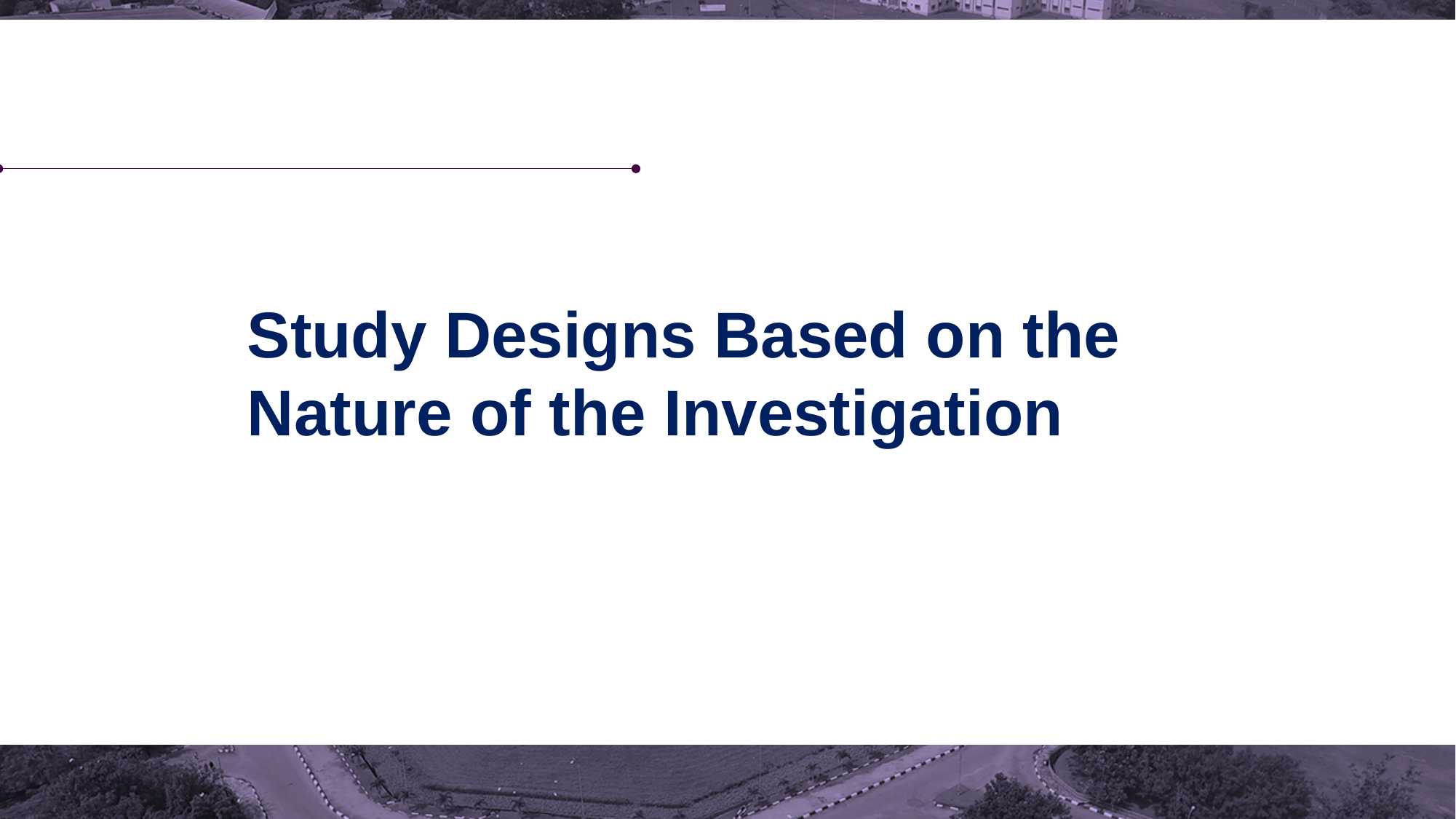

# Study Designs Based on the Nature of the Investigation